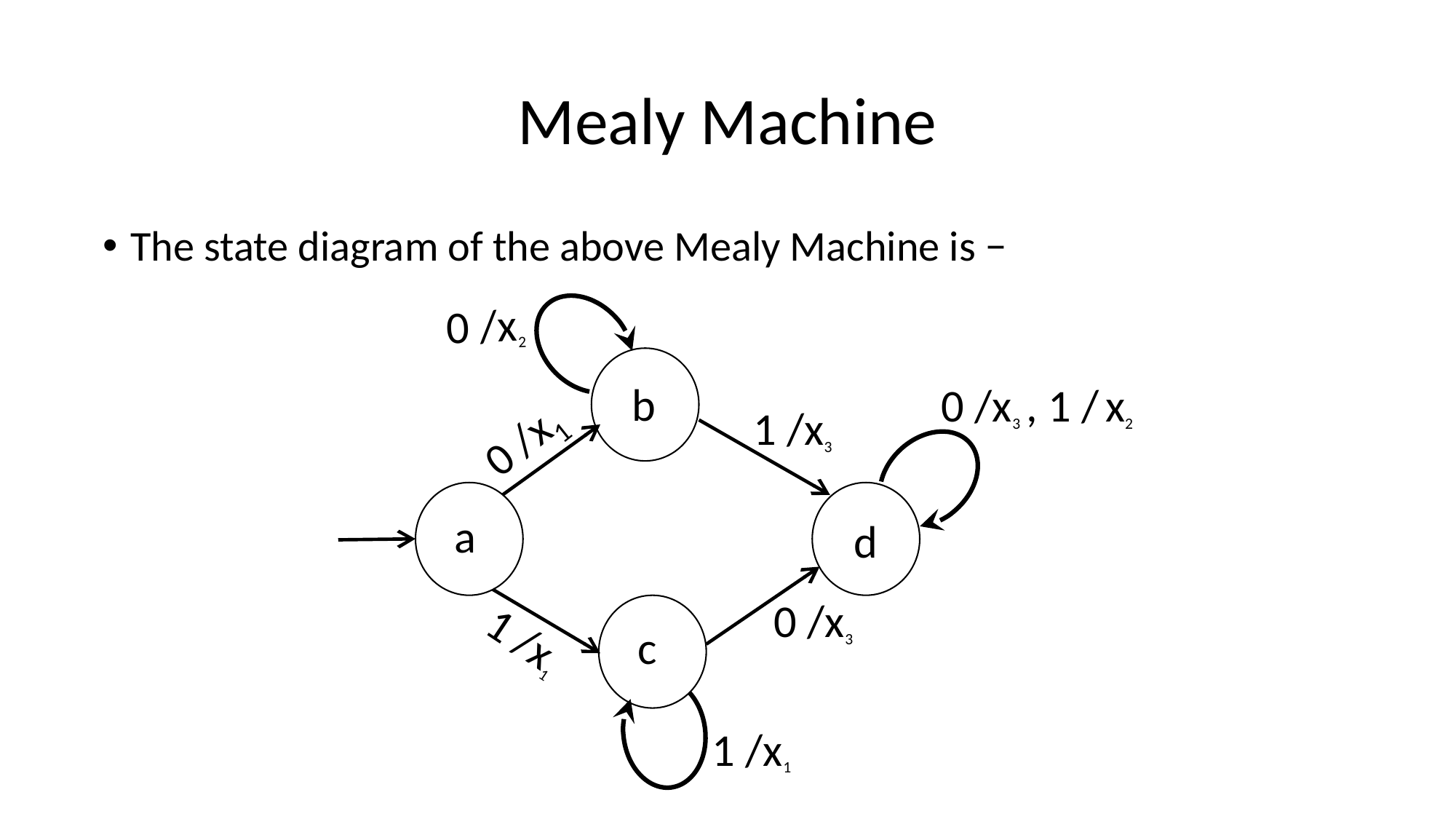

# Mealy Machine
The state diagram of the above Mealy Machine is −
0 /x2

b
0 /x3 , 1 / x2
1 /x3
0 /x1

a
d

0 /x3

1 /x1
c

1 /x1